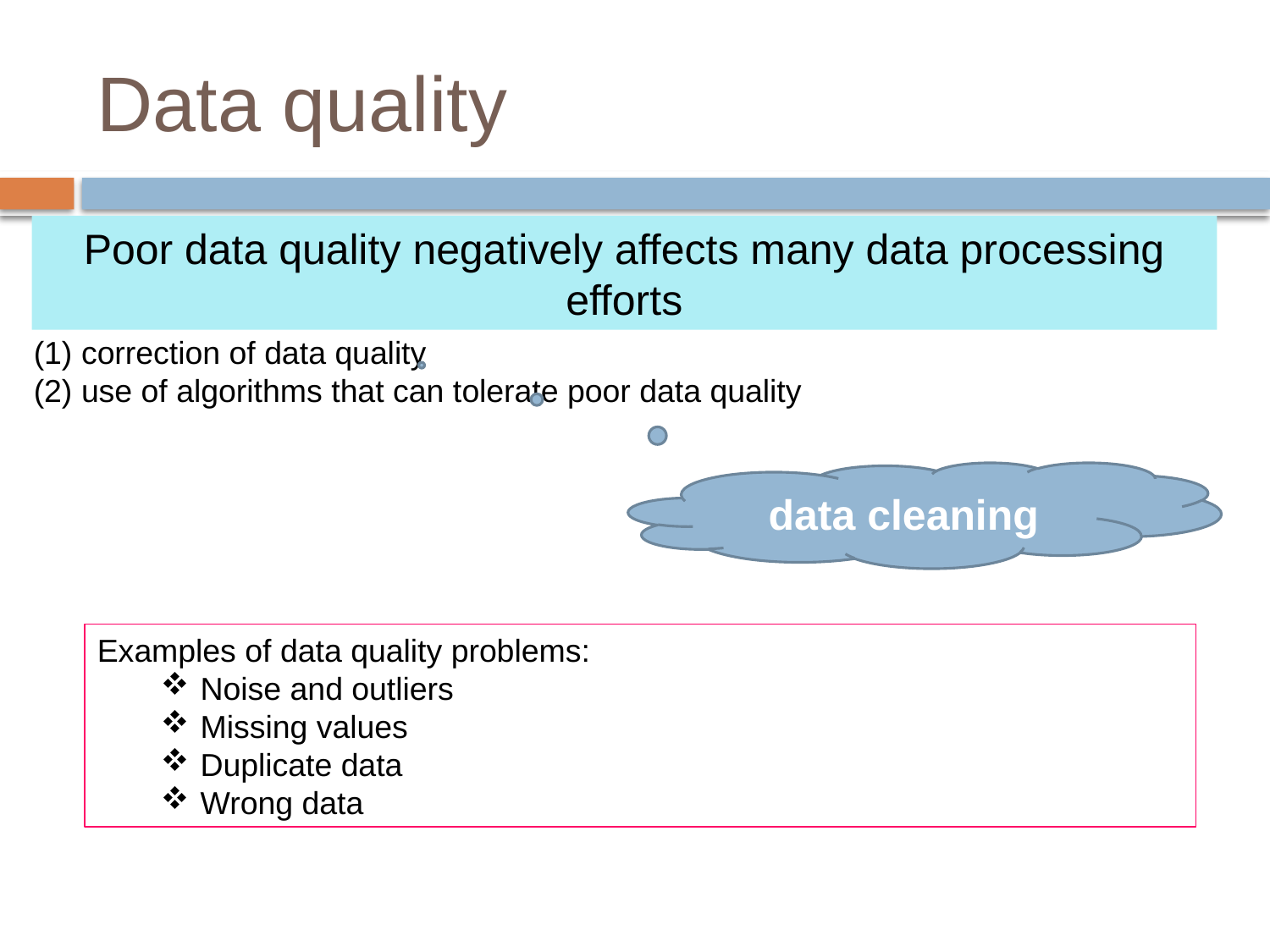

# Data quality
Poor data quality negatively affects many data processing efforts
correction of data quality
use of algorithms that can tolerate poor data quality
data cleaning
Examples of data quality problems:
Noise and outliers
Missing values
Duplicate data
Wrong data